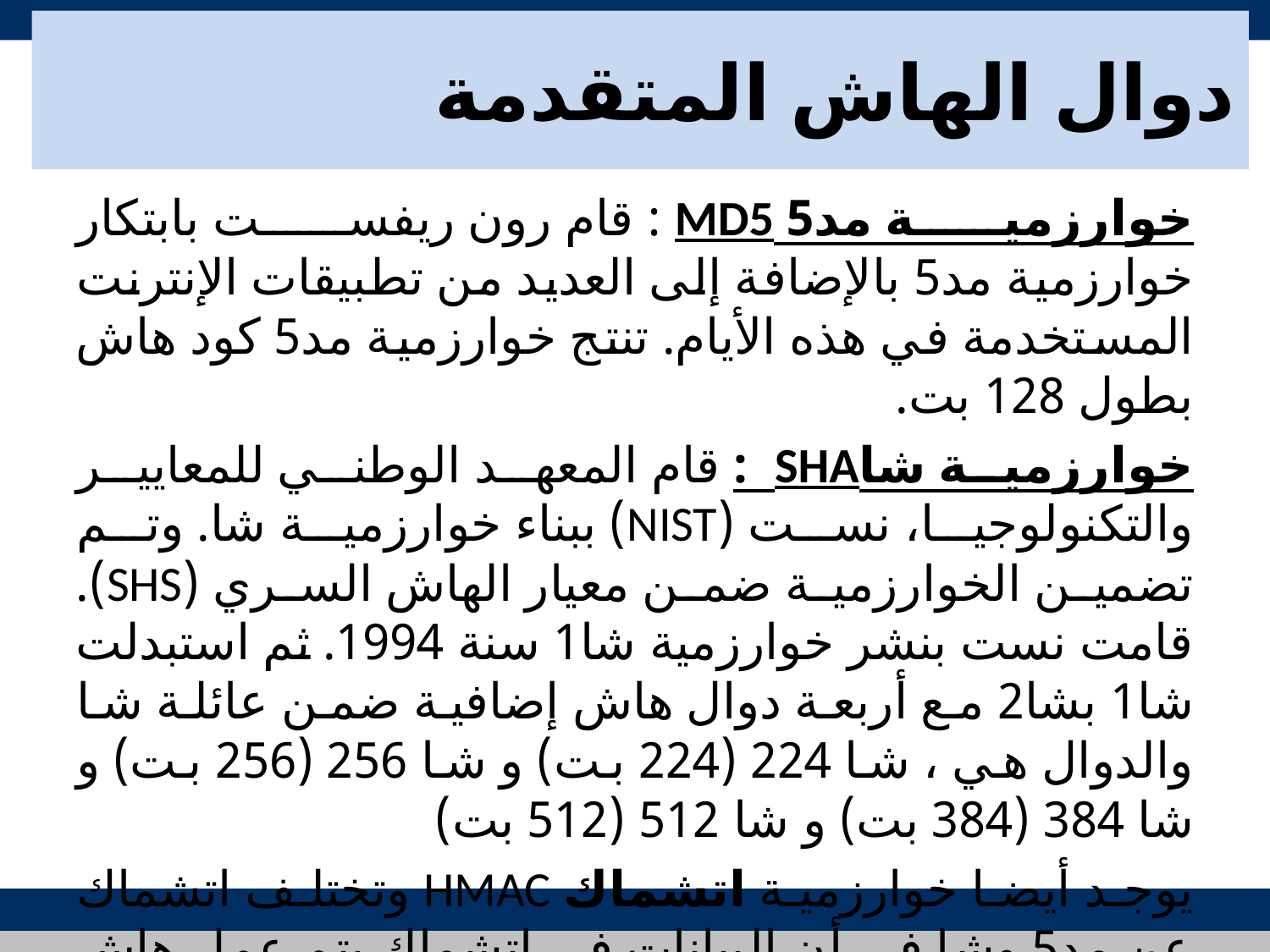

# دوال الهاش المتقدمة
خوارزمية مد5 MD5 : قام رون ريفست بابتكار خوارزمية مد5 بالإضافة إلى العديد من تطبيقات الإنترنت المستخدمة في هذه الأيام. تنتج خوارزمية مد5 كود هاش بطول 128 بت.
خوارزمية شاSHA  : قام المعهد الوطني للمعايير والتكنولوجيا، نست (NIST) ببناء خوارزمية شا. وتم تضمين الخوارزمية ضمن معيار الهاش السري (SHS). قامت نست بنشر خوارزمية شا1 سنة 1994. ثم استبدلت شا1 بشا2 مع أربعة دوال هاش إضافية ضمن عائلة شا والدوال هي ، 	شا 224 (224 بت) و شا 256 (256 بت) و شا 384 (384 بت) و شا 512 (512 بت)
يوجد أيضا خوارزمية اتشماك HMAC وتختلف اتشماك عن مد5 وشا في أن البيانات في اتشماك يتم عمل هاش لها مع توقيعها من المرسل.